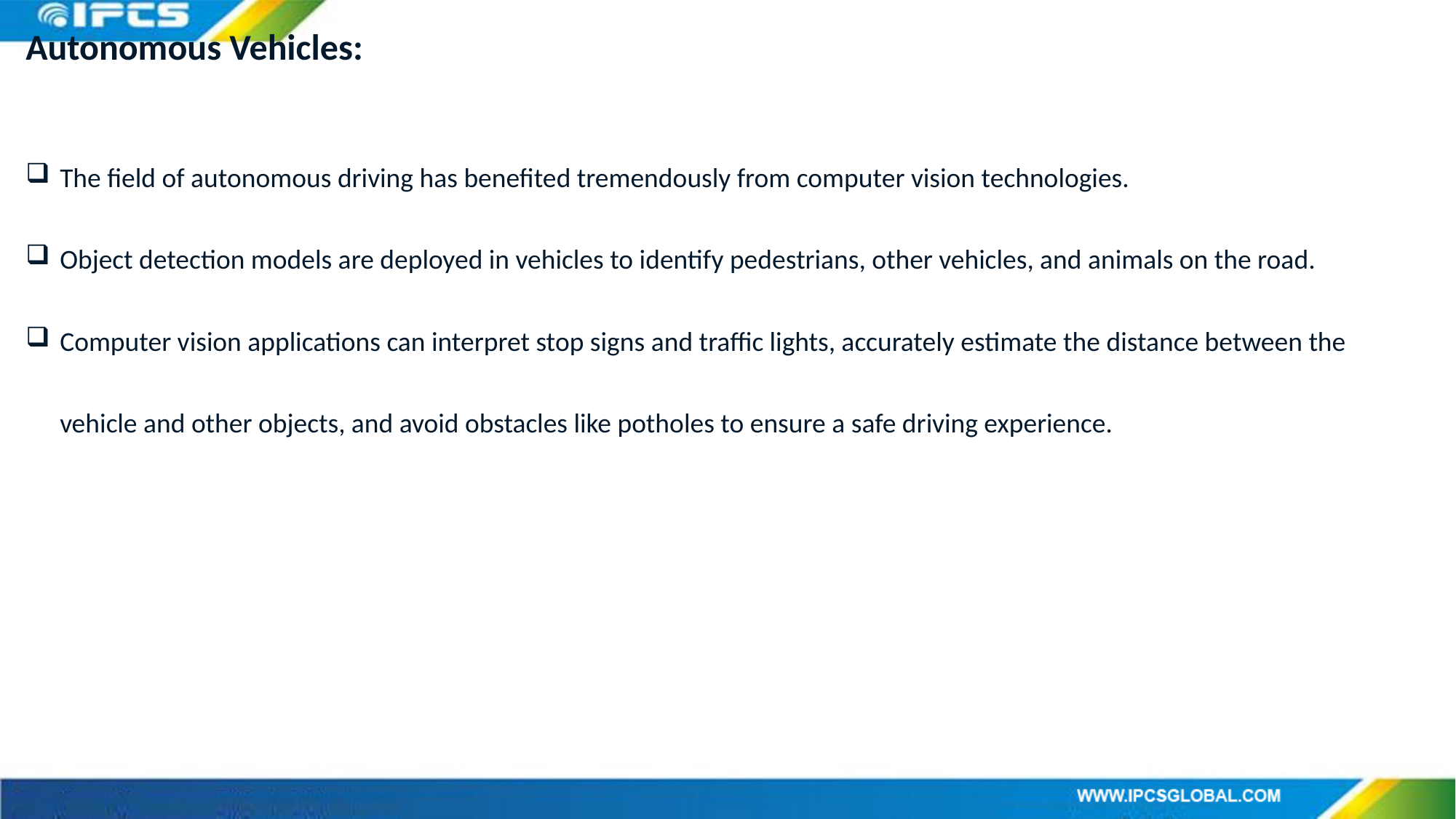

Autonomous Vehicles:

The field of autonomous driving has benefited tremendously from computer vision technologies.
Object detection models are deployed in vehicles to identify pedestrians, other vehicles, and animals on the road.
Computer vision applications can interpret stop signs and traffic lights, accurately estimate the distance between the vehicle and other objects, and avoid obstacles like potholes to ensure a safe driving experience.